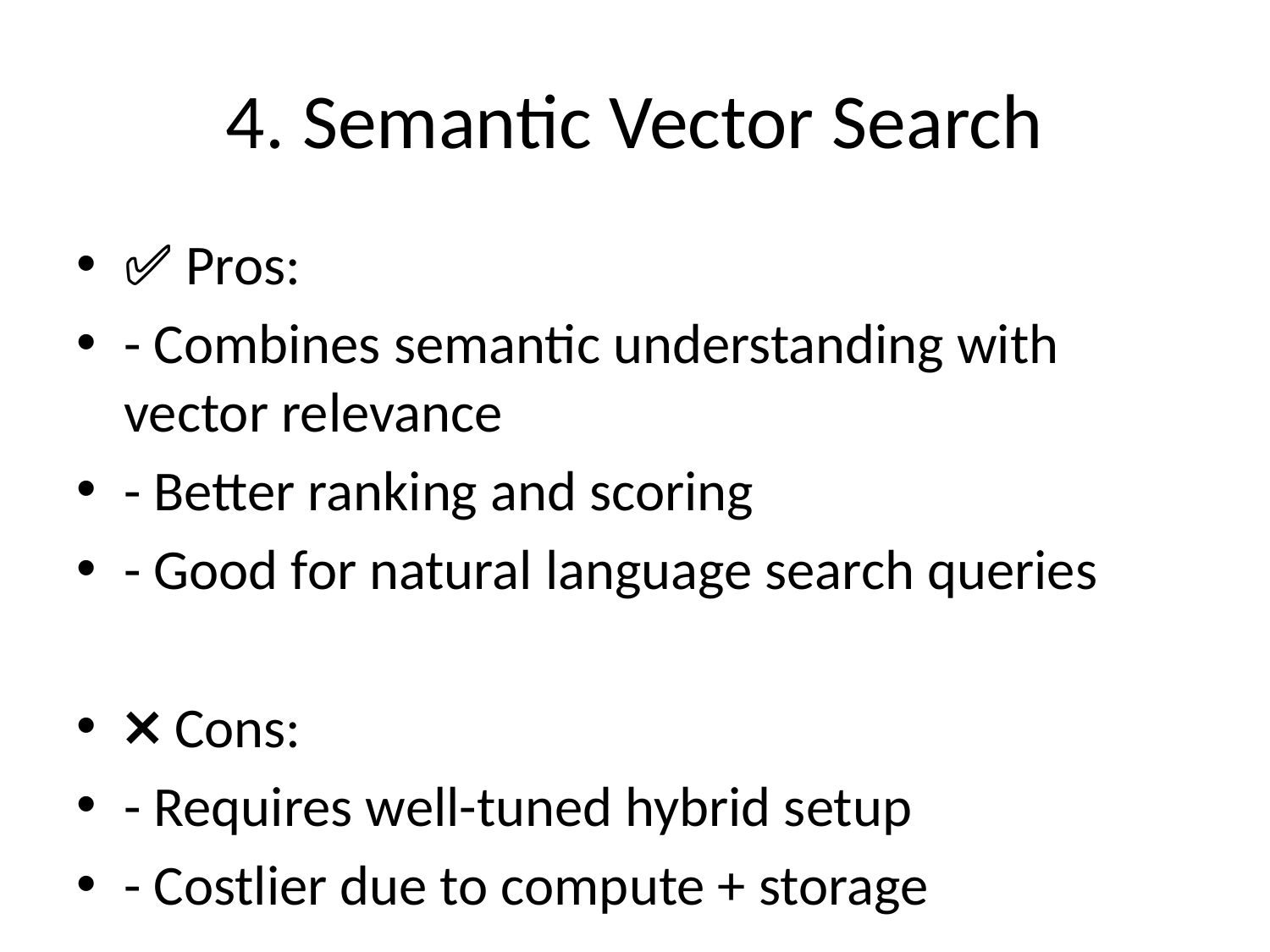

# 4. Semantic Vector Search
✅ Pros:
- Combines semantic understanding with vector relevance
- Better ranking and scoring
- Good for natural language search queries

❌ Cons:
- Requires well-tuned hybrid setup
- Costlier due to compute + storage

📘 Example:
Search: ‘buyer information’ → returns BuyerName field